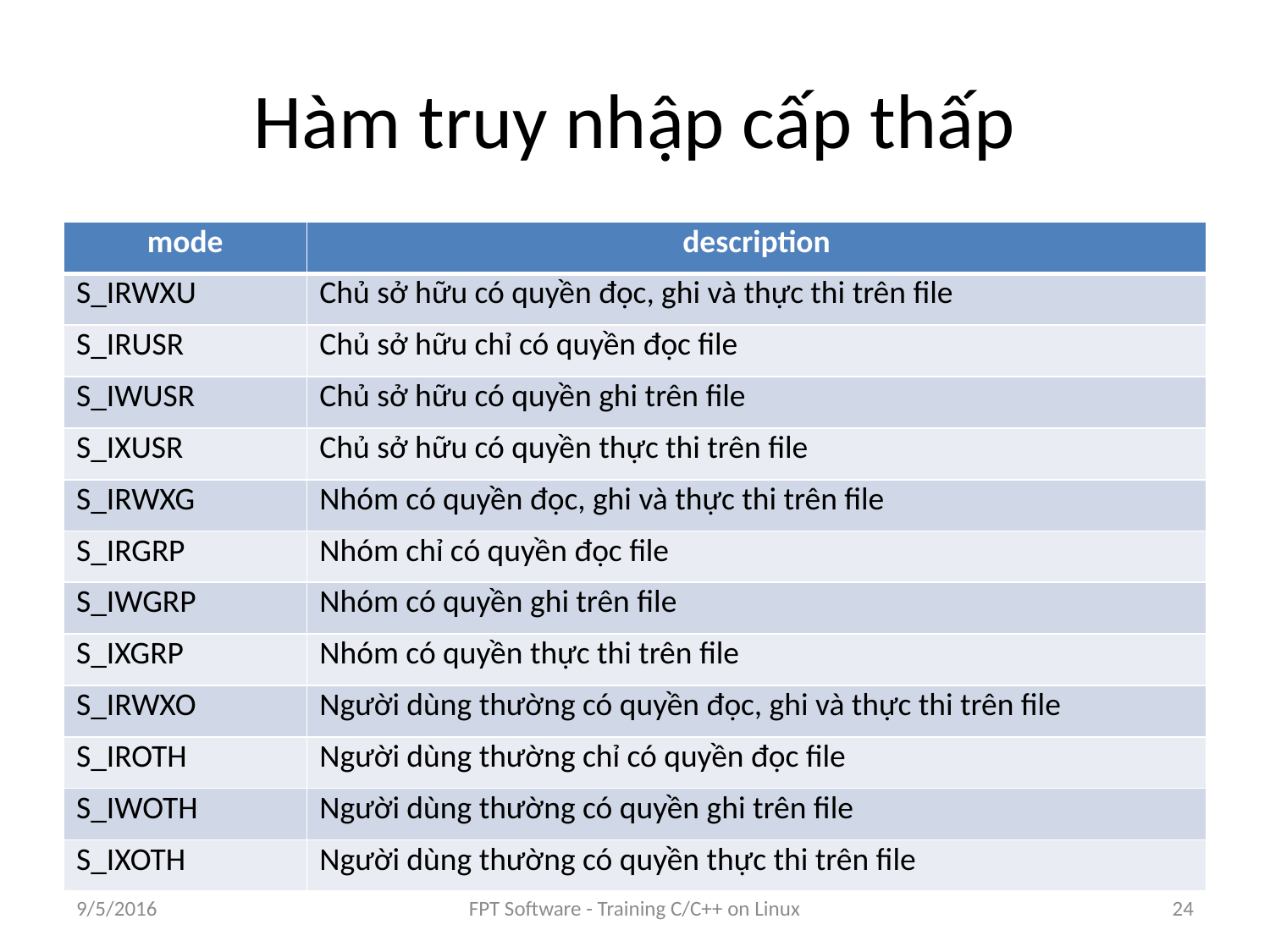

# Hàm truy nhập cấp thấp
| mode | description |
| --- | --- |
| S\_IRWXU | Chủ sở hữu có quyền đọc, ghi và thực thi trên file |
| S\_IRUSR | Chủ sở hữu chỉ có quyền đọc file |
| S\_IWUSR | Chủ sở hữu có quyền ghi trên file |
| S\_IXUSR | Chủ sở hữu có quyền thực thi trên file |
| S\_IRWXG | Nhóm có quyền đọc, ghi và thực thi trên file |
| S\_IRGRP | Nhóm chỉ có quyền đọc file |
| S\_IWGRP | Nhóm có quyền ghi trên file |
| S\_IXGRP | Nhóm có quyền thực thi trên file |
| S\_IRWXO | Người dùng thường có quyền đọc, ghi và thực thi trên file |
| S\_IROTH | Người dùng thường chỉ có quyền đọc file |
| S\_IWOTH | Người dùng thường có quyền ghi trên file |
| S\_IXOTH | Người dùng thường có quyền thực thi trên file |
9/5/2016
FPT Software - Training C/C++ on Linux
24